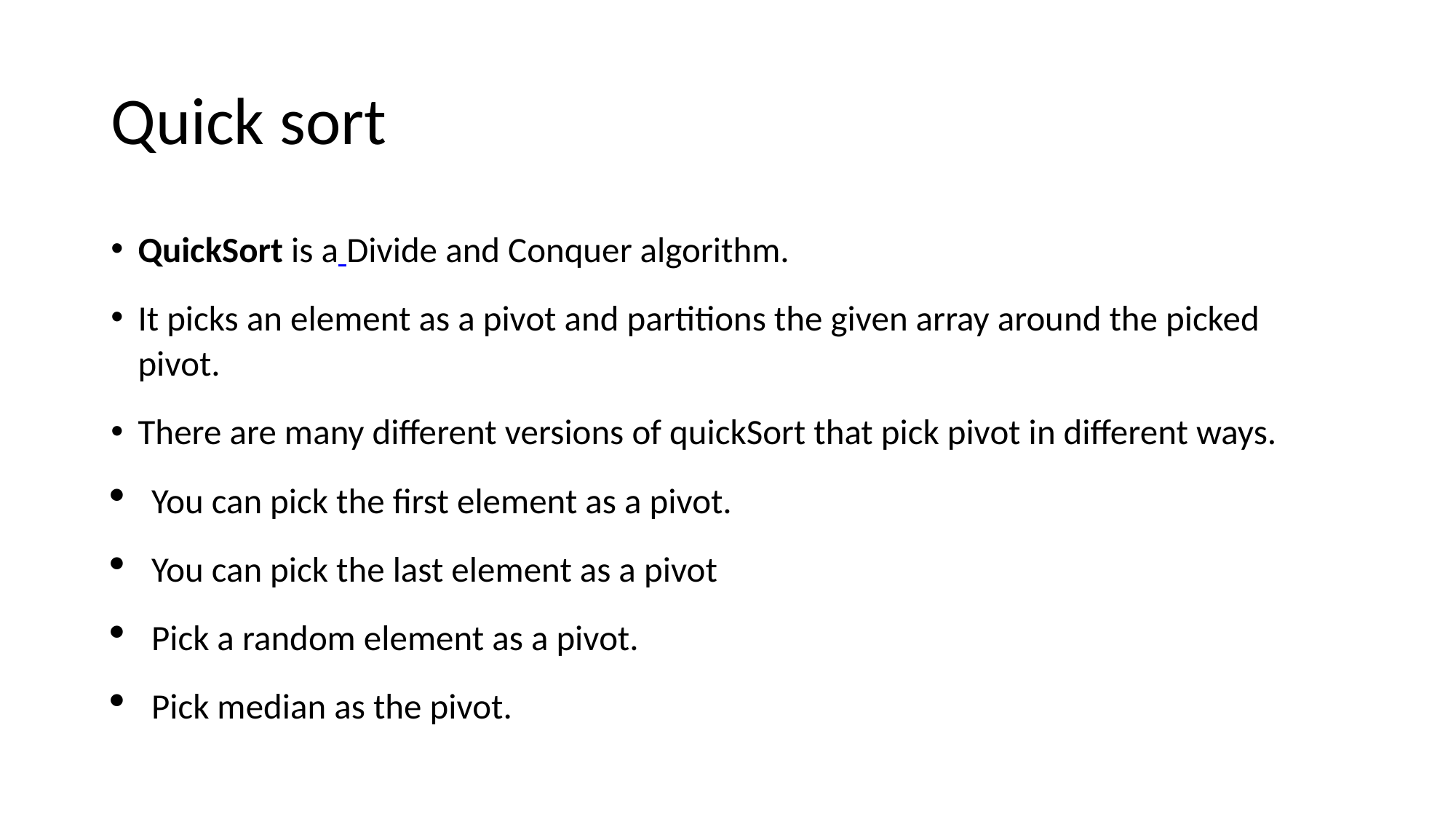

# Quick sort
QuickSort is a Divide and Conquer algorithm.
It picks an element as a pivot and partitions the given array around the picked pivot.
There are many different versions of quickSort that pick pivot in different ways.
You can pick the first element as a pivot.
You can pick the last element as a pivot
Pick a random element as a pivot.
Pick median as the pivot.